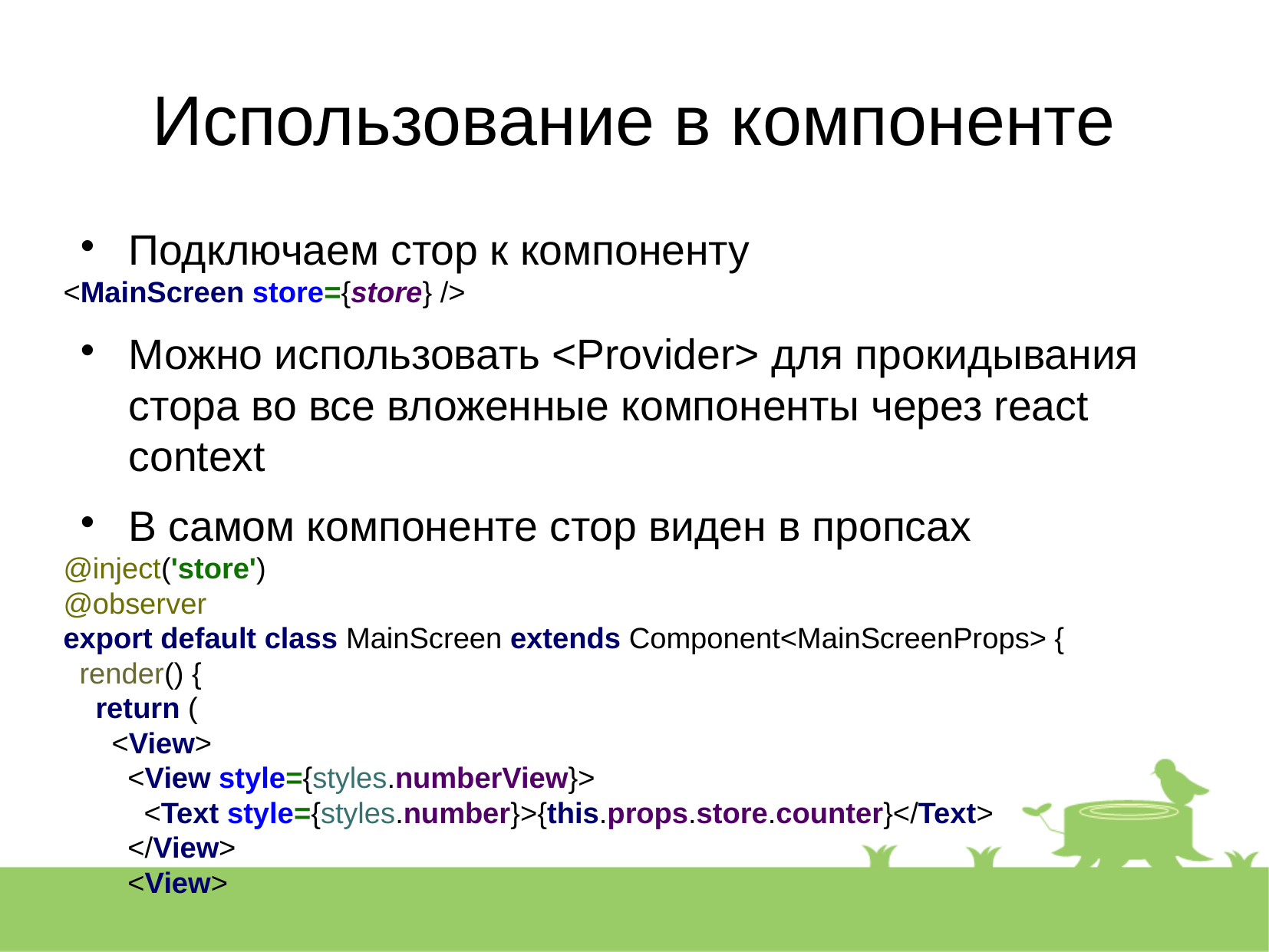

Использование в компоненте
Подключаем стор к компоненту
<MainScreen store={store} />
Можно использовать <Provider> для прокидывания стора во все вложенные компоненты через react context
В самом компоненте стор виден в пропсах
@inject('store')
@observer
export default class MainScreen extends Component<MainScreenProps> {
  render() {
    return (
      <View>
        <View style={styles.numberView}>
          <Text style={styles.number}>{this.props.store.counter}</Text>
        </View>
        <View>